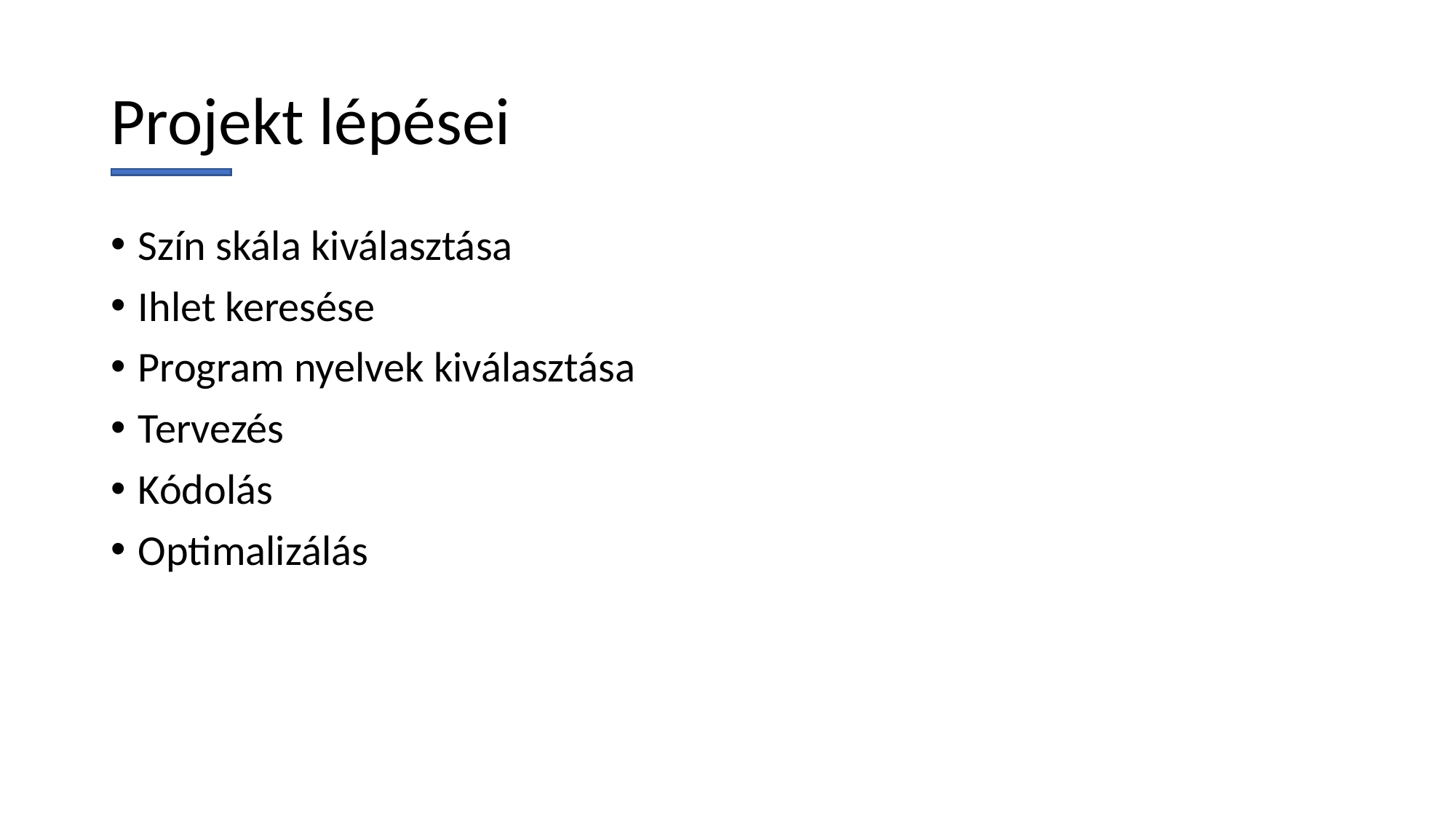

# Projekt lépései

Szín skála kiválasztása
Ihlet keresése
Program nyelvek kiválasztása
Tervezés
Kódolás
Optimalizálás